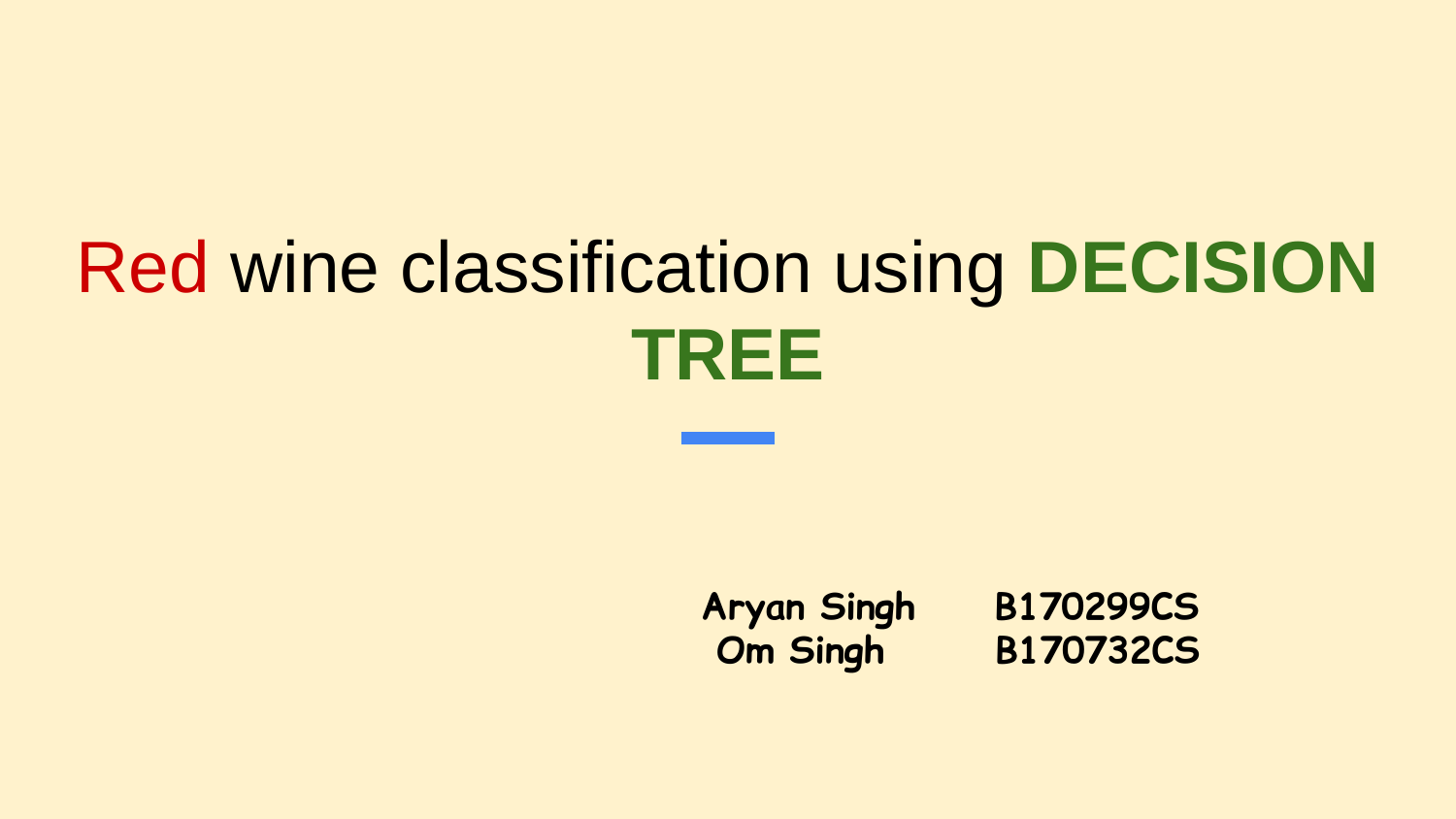

# Red wine classification using DECISION TREE
Aryan Singh     B170299CS
 Om Singh       B170732CS